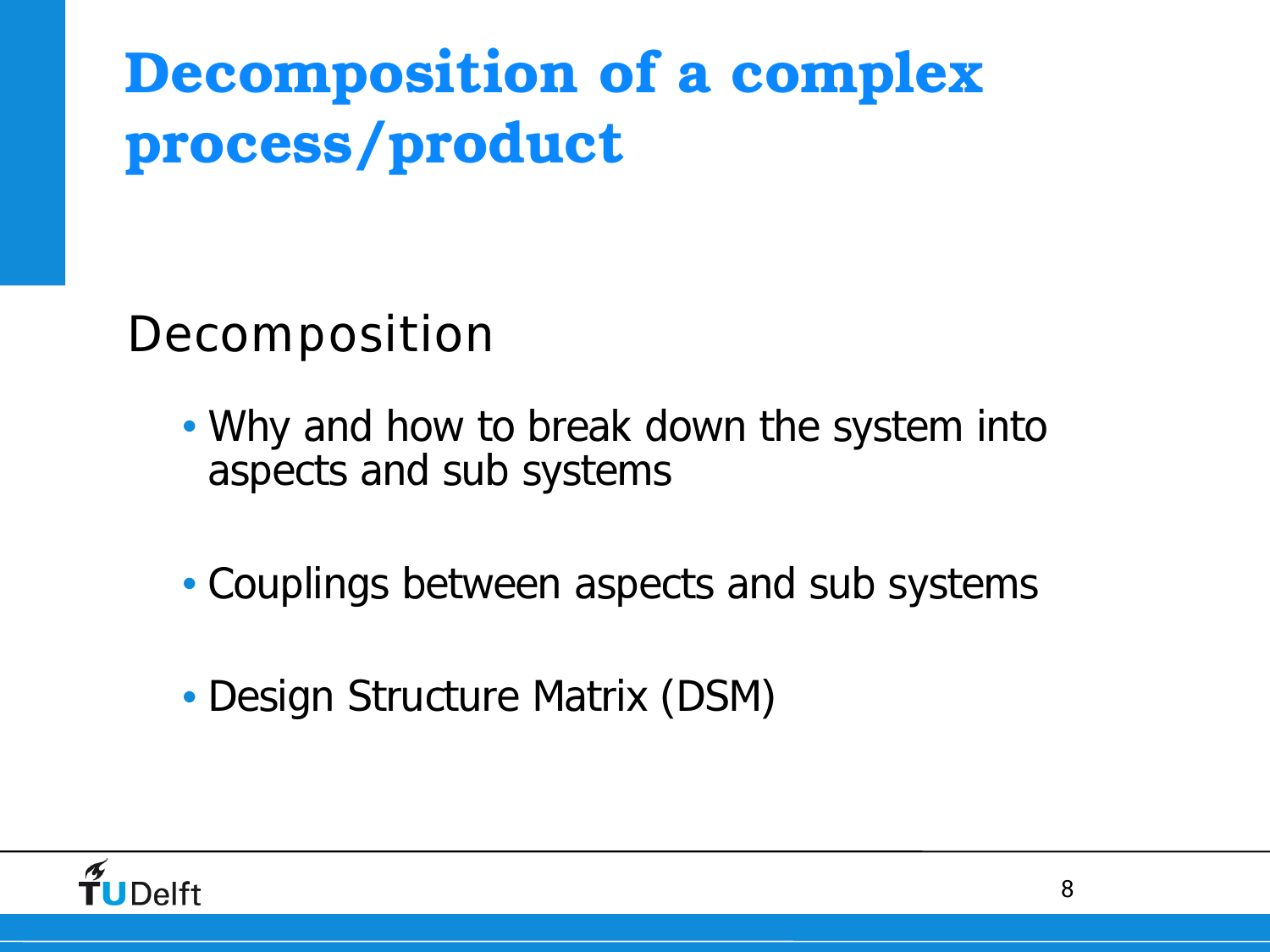

# Decomposition of a complex process/product
Decomposition

Why and how to break down the system into aspects and sub systems

Couplings between aspects and sub systems

Design Structure Matrix (DSM)